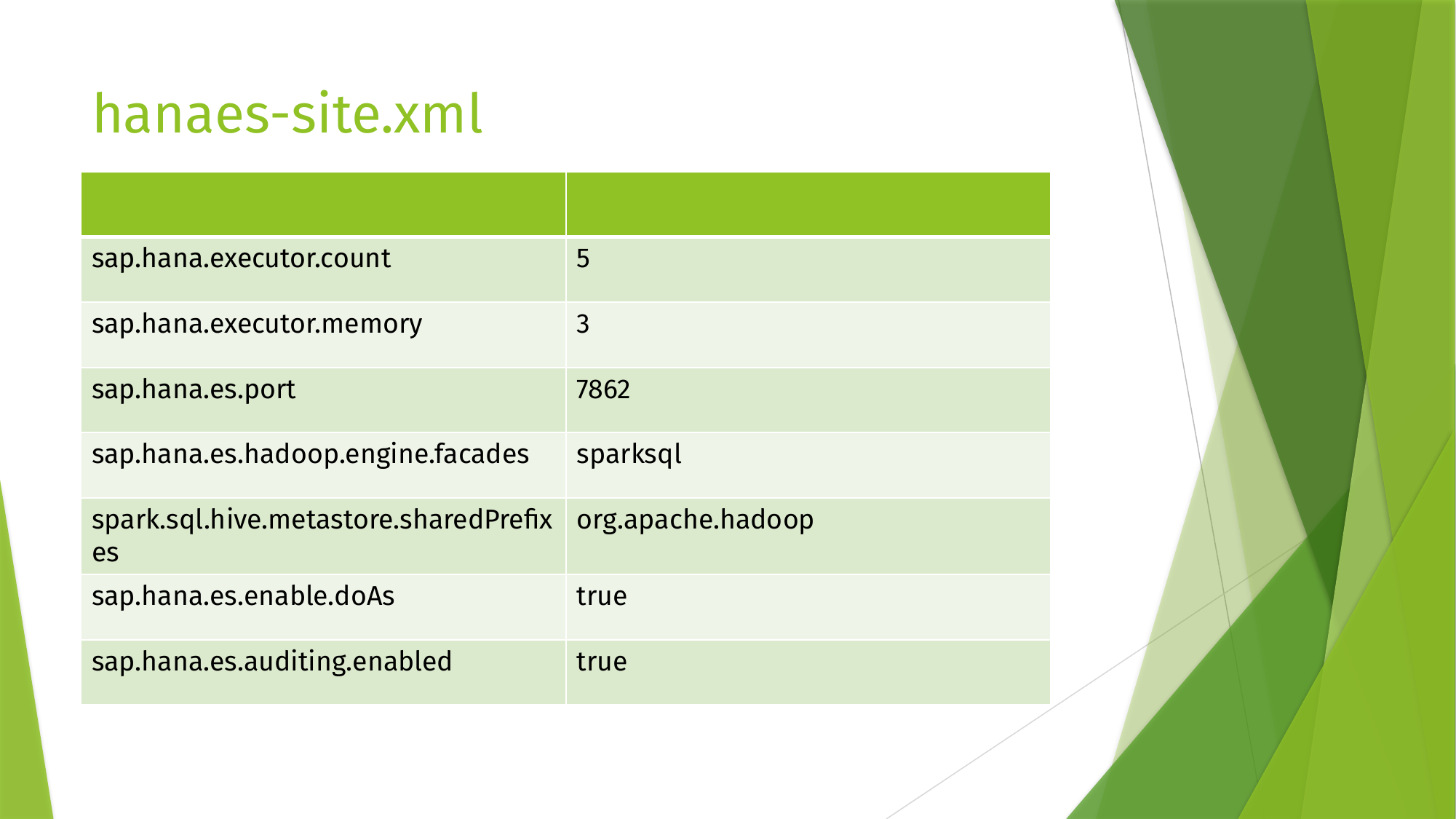

# hanaes-site.xml
|  |  |
| --- | --- |
| sap.hana.executor.count | 5 |
| sap.hana.executor.memory | 3 |
| sap.hana.es.port | 7862 |
| sap.hana.es.hadoop.engine.facades | sparksql |
| spark.sql.hive.metastore.sharedPrefixes | org.apache.hadoop |
| sap.hana.es.enable.doAs | true |
| sap.hana.es.auditing.enabled | true |